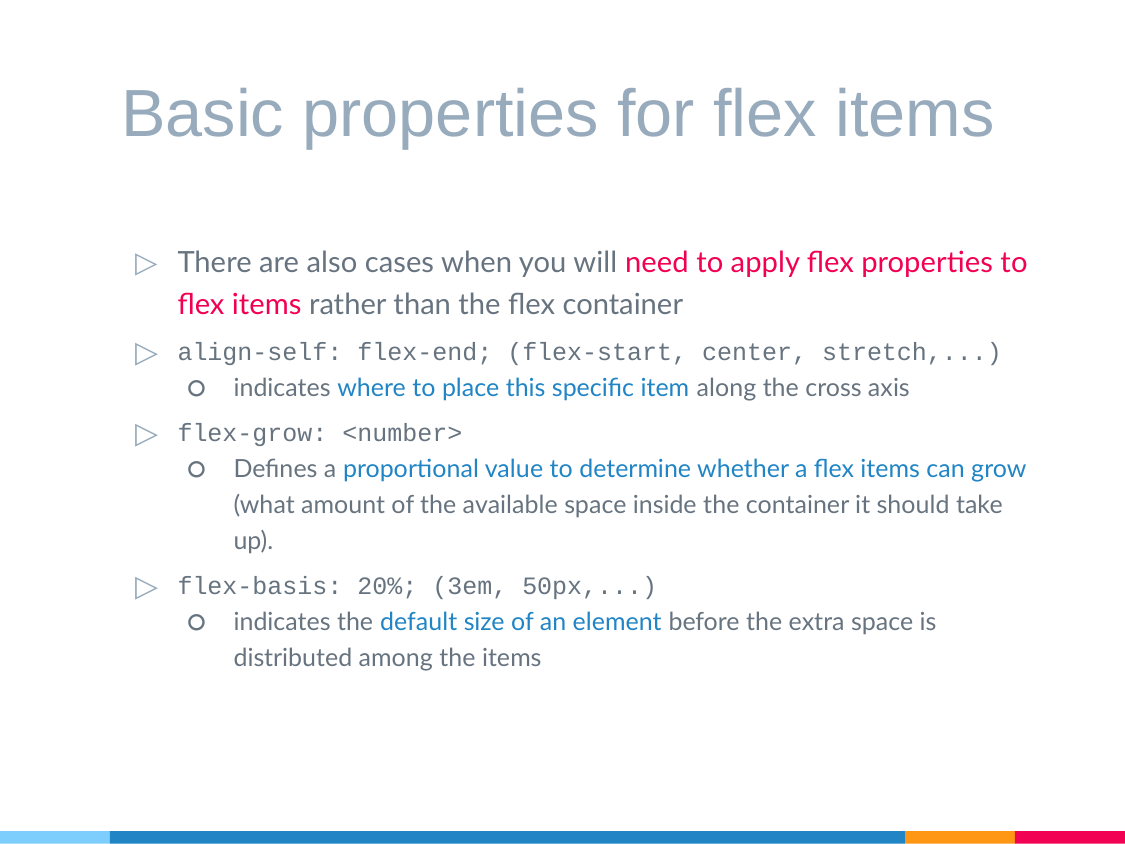

# Basic properties for flex items
There are also cases when you will need to apply flex properties to flex items rather than the flex container
align-self: flex-end; (flex-start, center, stretch,...)
indicates where to place this specific item along the cross axis
flex-grow: <number>
Defines a proportional value to determine whether a flex items can grow (what amount of the available space inside the container it should take up).
flex-basis: 20%; (3em, 50px,...)
indicates the default size of an element before the extra space is distributed among the items